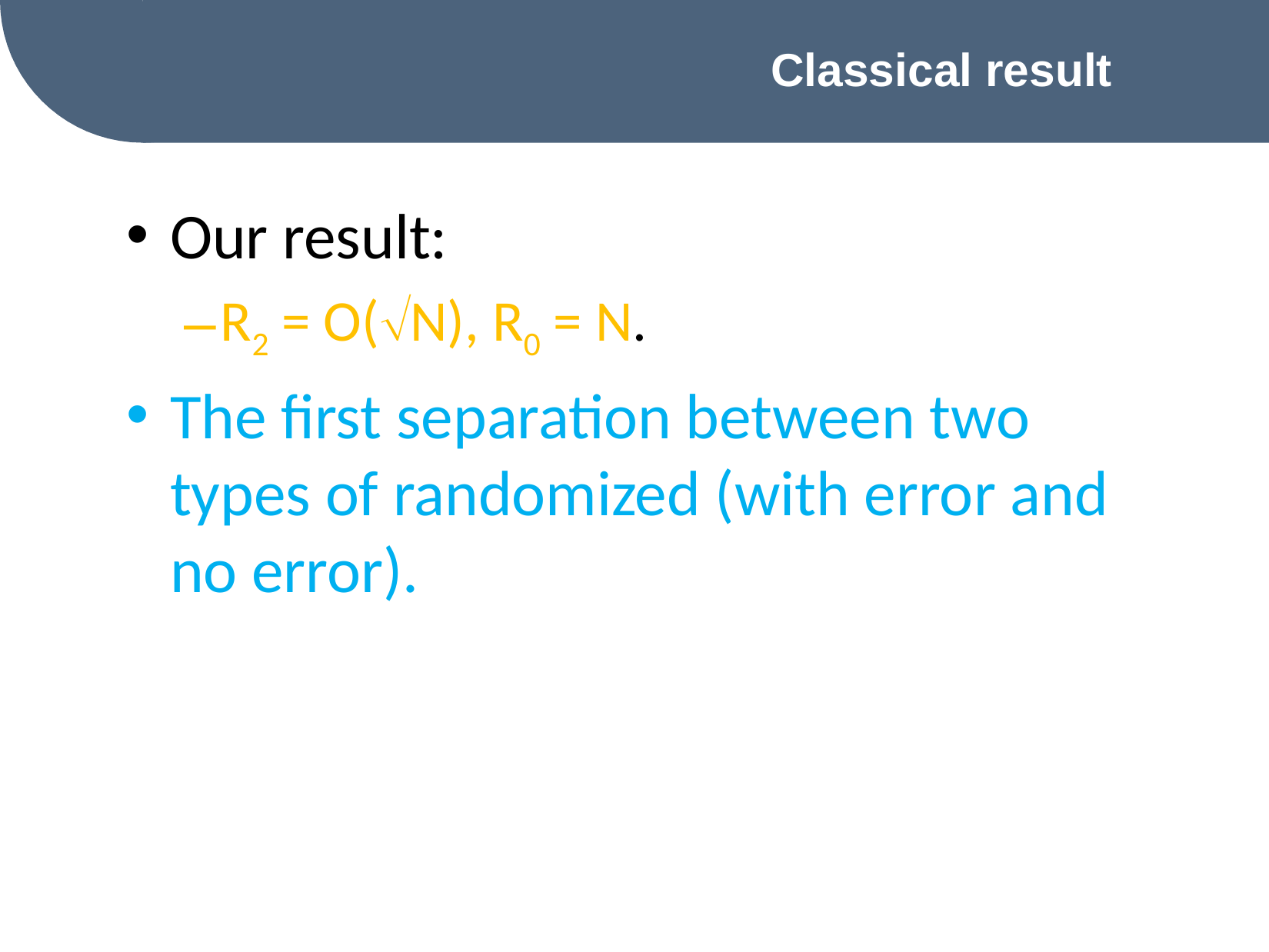

Classical result
Our result:
R2 = O(√N), R0 = N.
The first separation between two types of randomized (with error and no error).